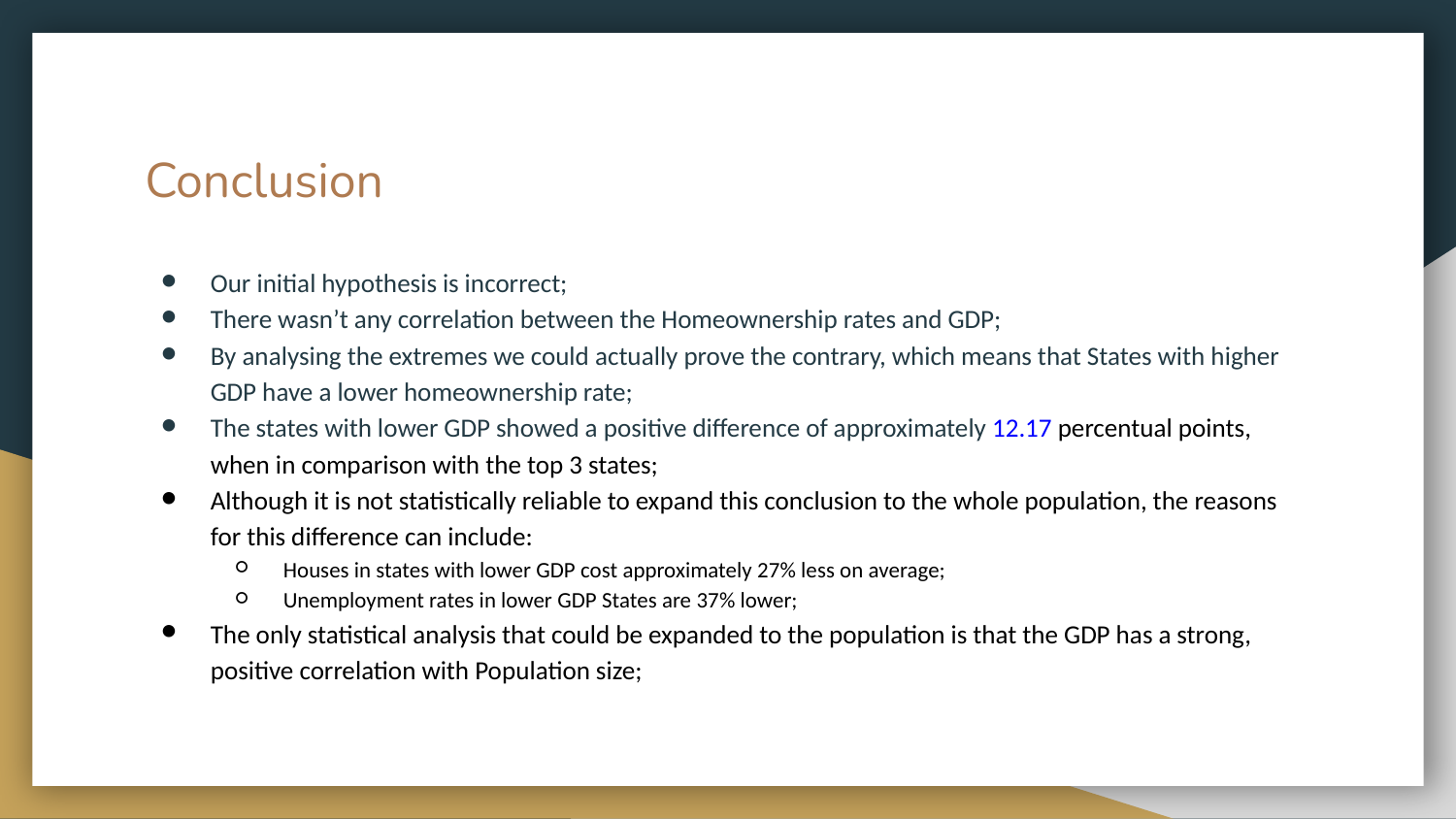

# Conclusion
Our initial hypothesis is incorrect;
There wasn’t any correlation between the Homeownership rates and GDP;
By analysing the extremes we could actually prove the contrary, which means that States with higher GDP have a lower homeownership rate;
The states with lower GDP showed a positive difference of approximately 12.17 percentual points, when in comparison with the top 3 states;
Although it is not statistically reliable to expand this conclusion to the whole population, the reasons for this difference can include:
Houses in states with lower GDP cost approximately 27% less on average;
Unemployment rates in lower GDP States are 37% lower;
The only statistical analysis that could be expanded to the population is that the GDP has a strong, positive correlation with Population size;